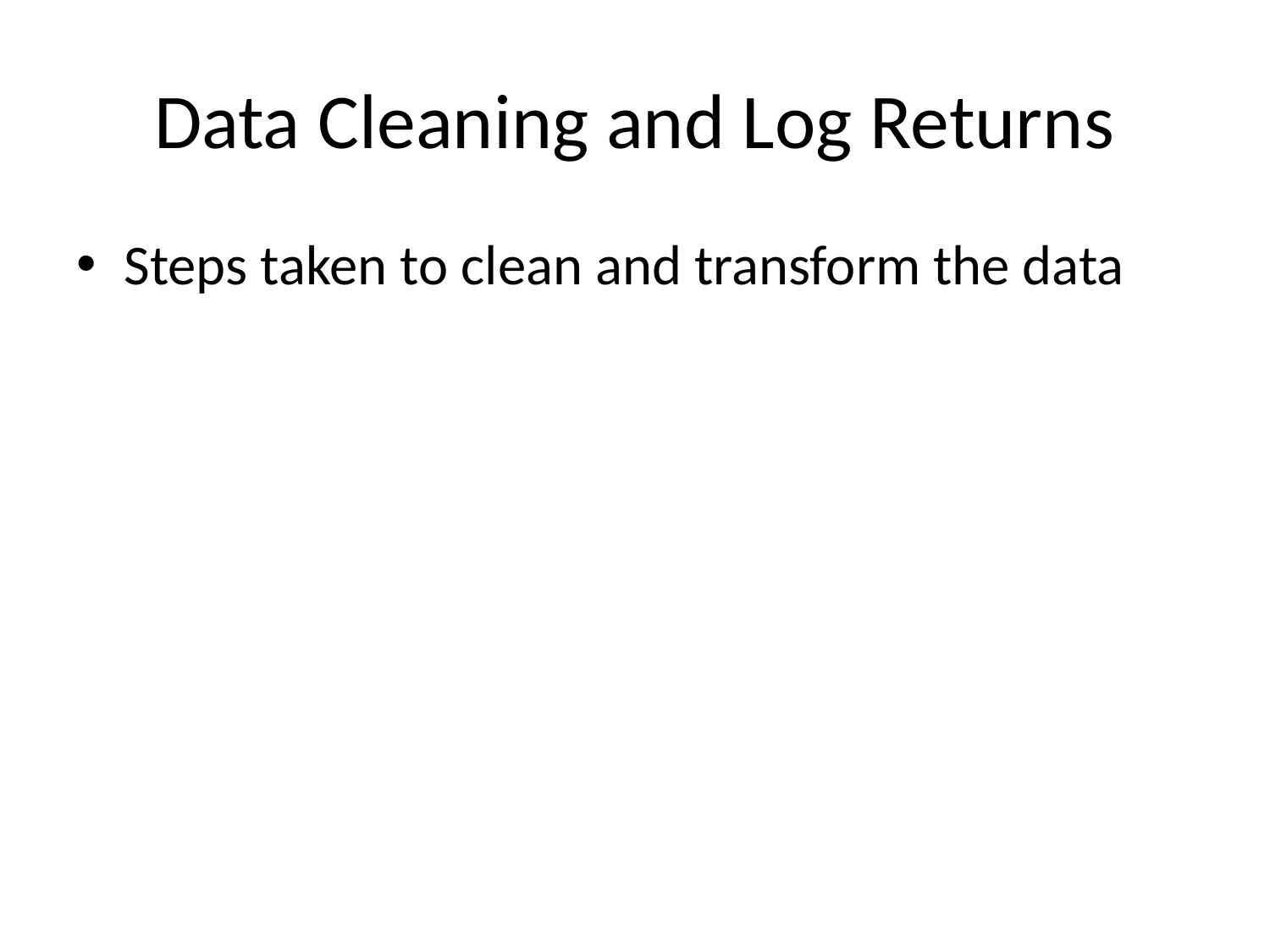

# Data Cleaning and Log Returns
Steps taken to clean and transform the data